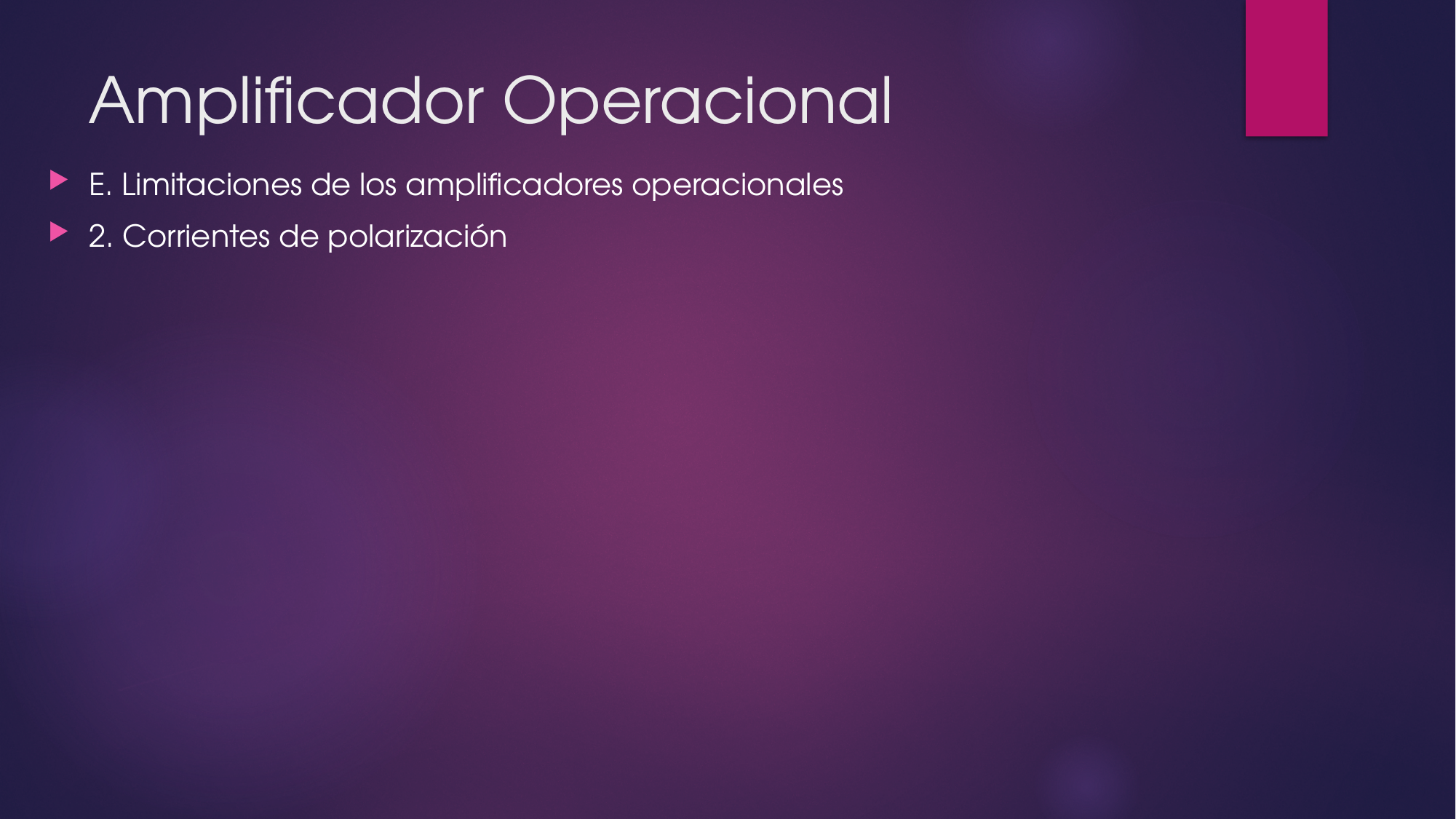

# Amplificador Operacional
E. Limitaciones de los amplificadores operacionales
2. Corrientes de polarización